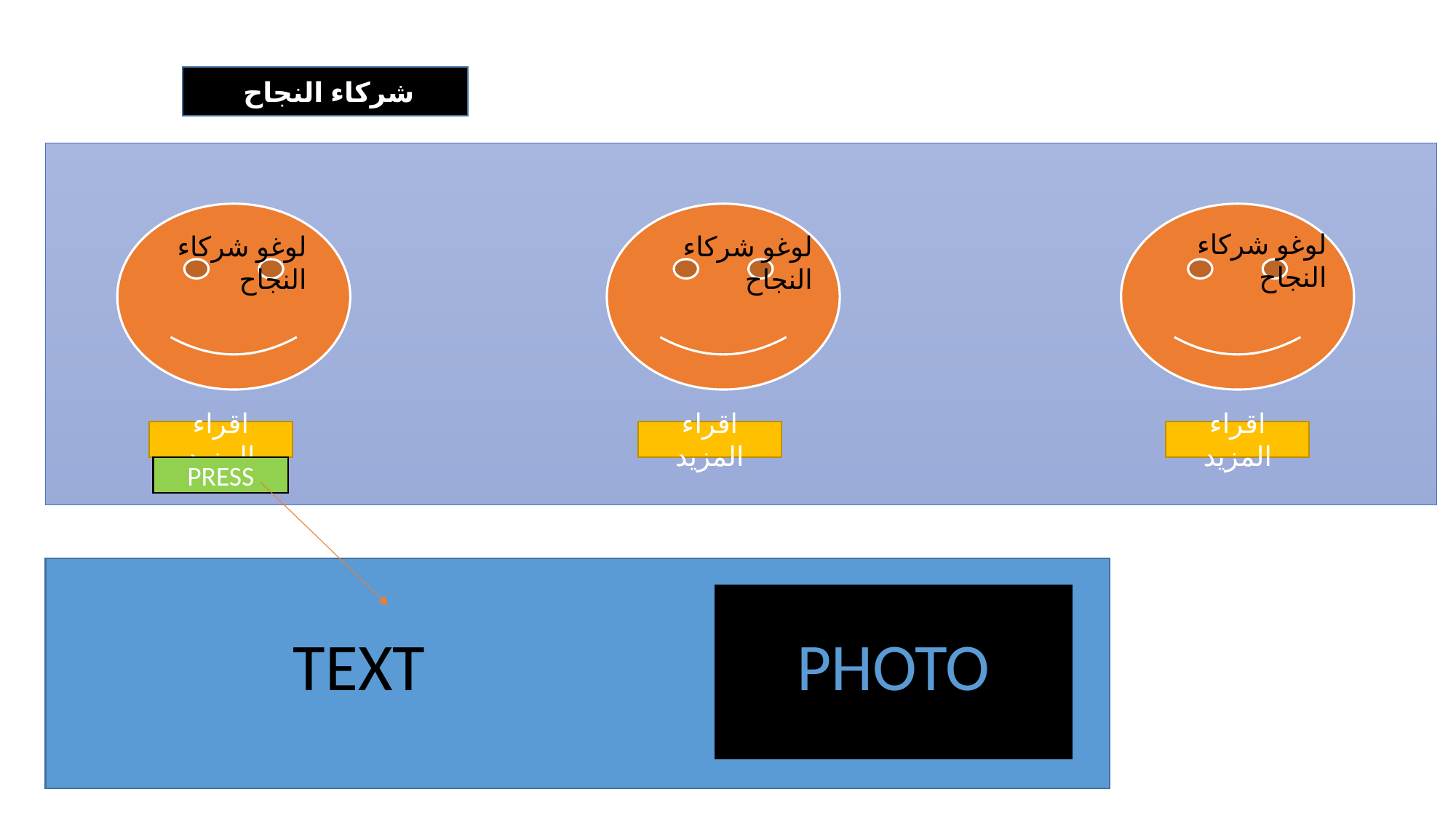

شركاء النجاح

لوغو شركاء النجاح
لوغو شركاء النجاح
لوغو شركاء النجاح
اقراء المزيد
اقراء المزيد
اقراء المزيد
PRESS

TEXT
PHOTO